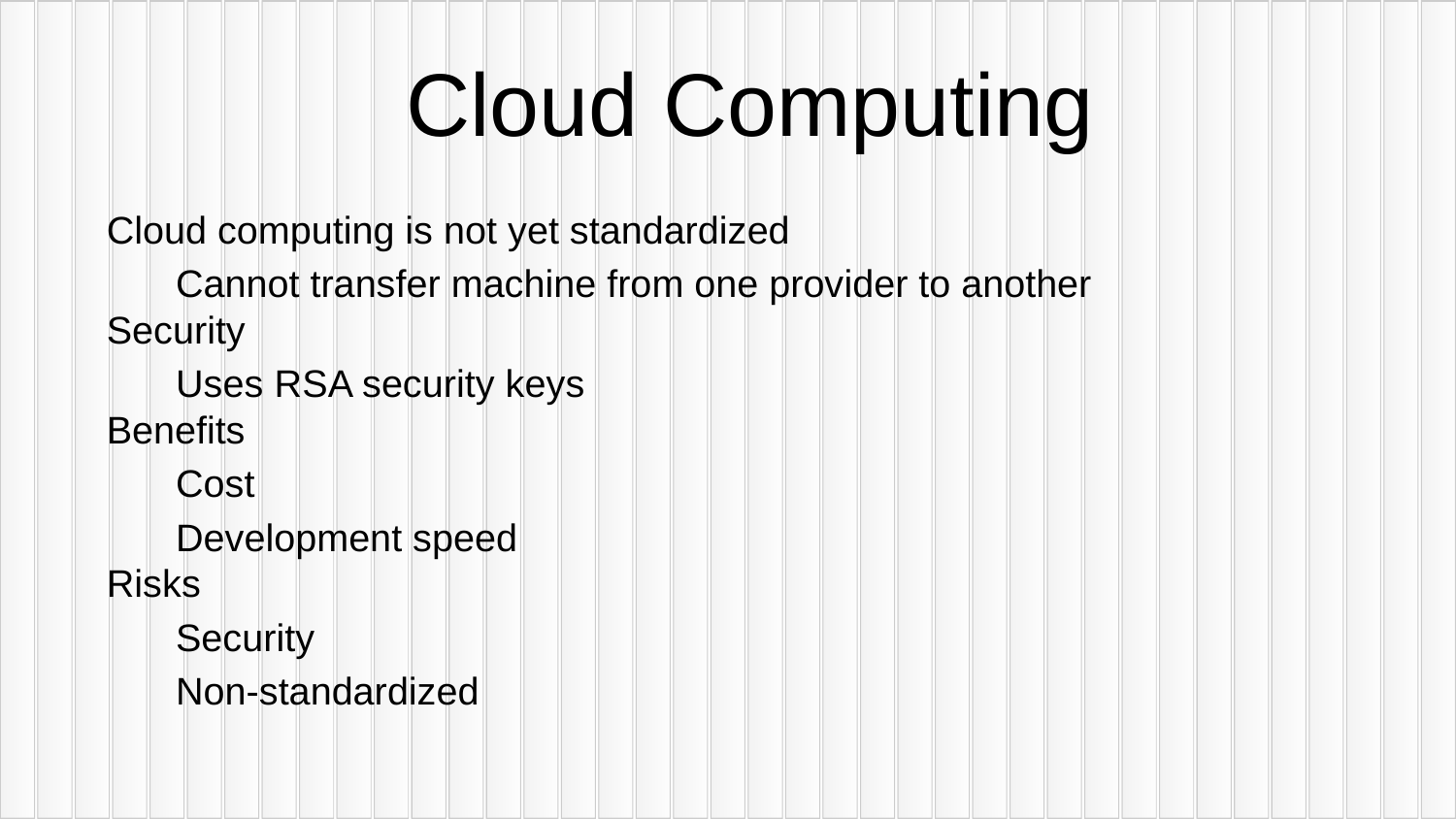

# Cloud Computing
Cloud computing is not yet standardized
Cannot transfer machine from one provider to another
Security
Uses RSA security keys
Benefits
Cost
Development speed
Risks
Security
Non-standardized